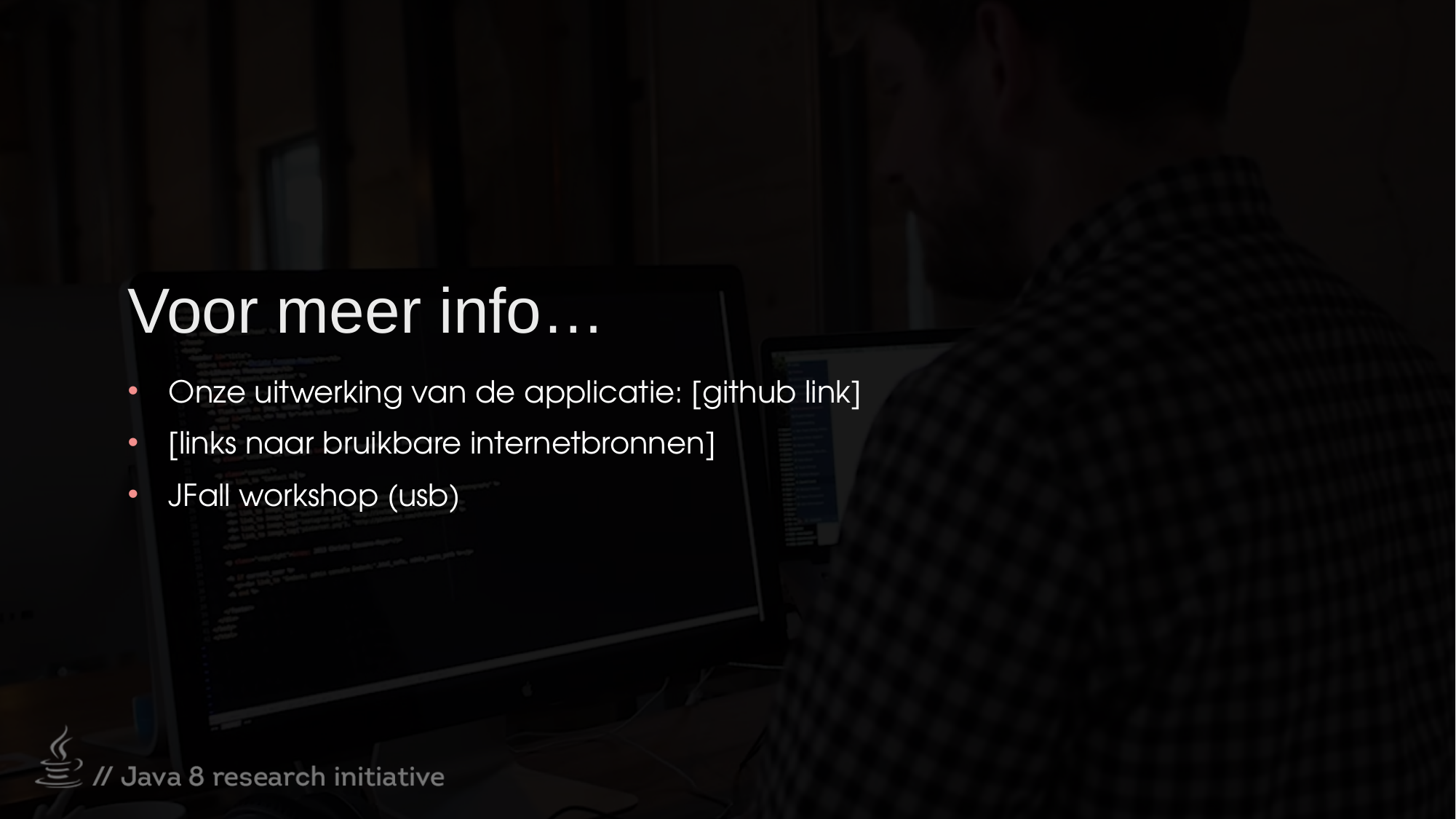

# Voor meer info…
Onze uitwerking van de applicatie: [github link]
[links naar bruikbare internetbronnen]
JFall workshop (usb)